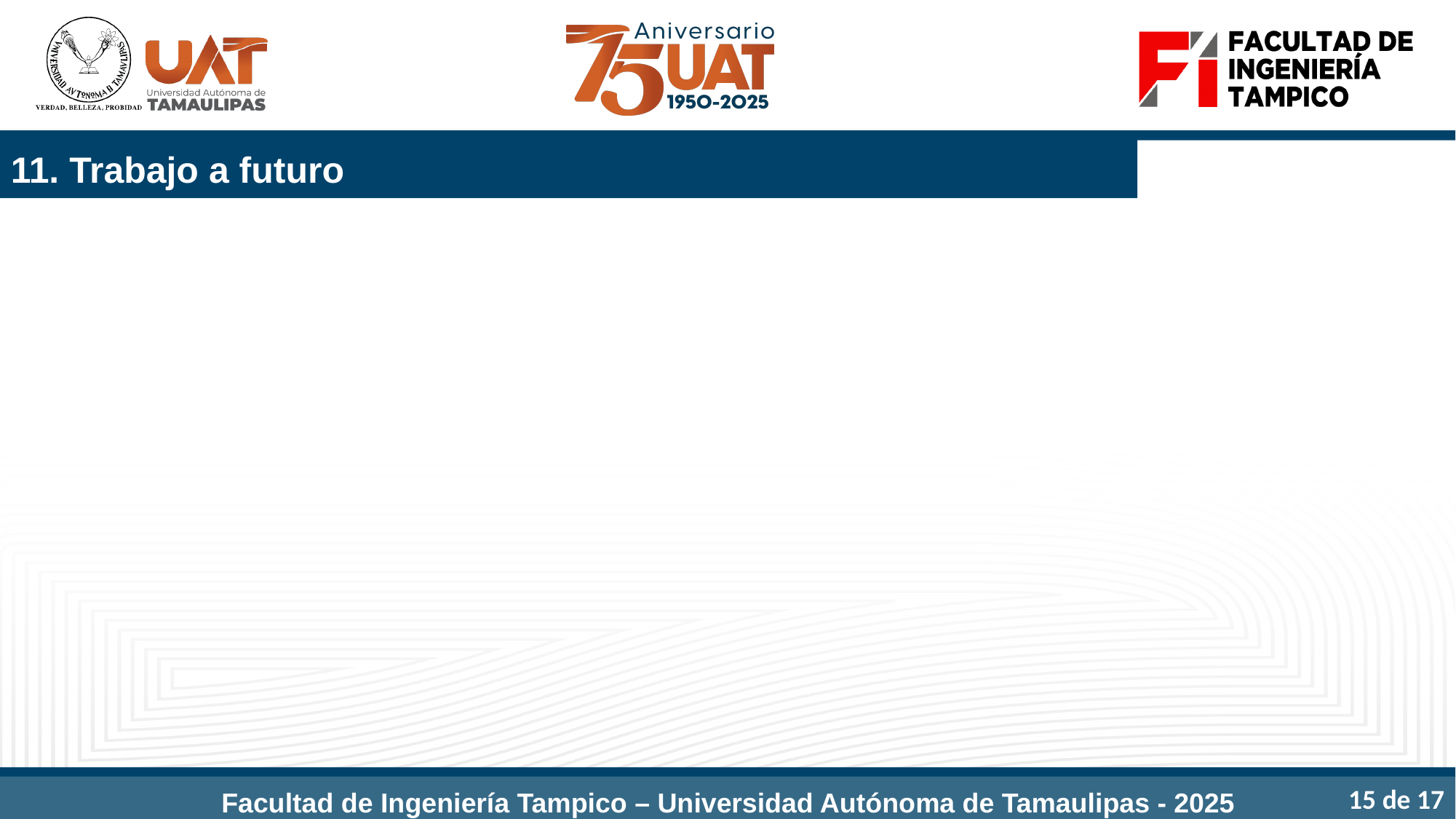

11. Trabajo a futuro
7. Diseño: Modelado 3D